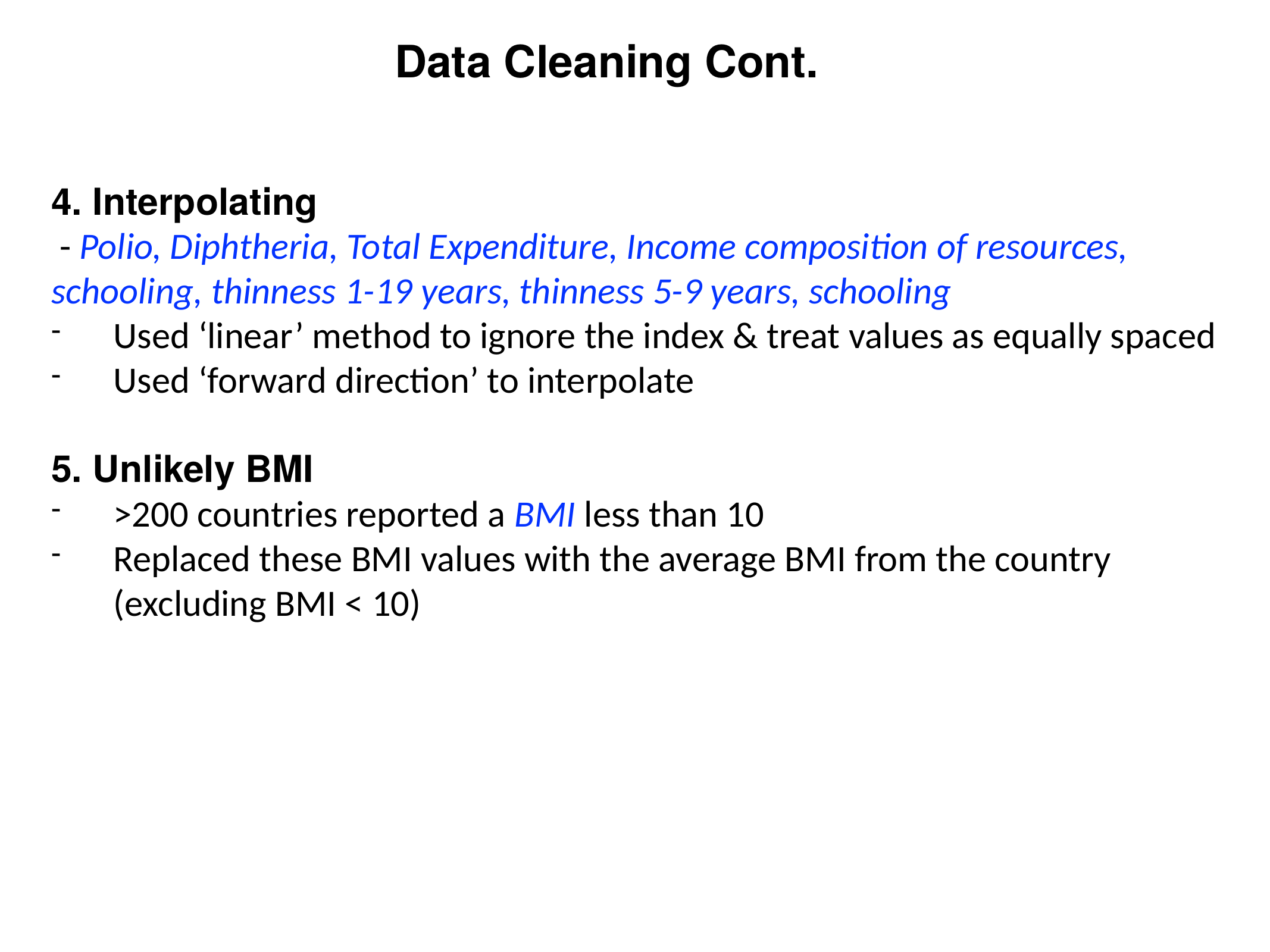

Data Cleaning Cont.
4. Interpolating
 - Polio, Diphtheria, Total Expenditure, Income composition of resources, schooling, thinness 1-19 years, thinness 5-9 years, schooling
Used ‘linear’ method to ignore the index & treat values as equally spaced
Used ‘forward direction’ to interpolate

5. Unlikely BMI
>200 countries reported a BMI less than 10
Replaced these BMI values with the average BMI from the country (excluding BMI < 10)
4